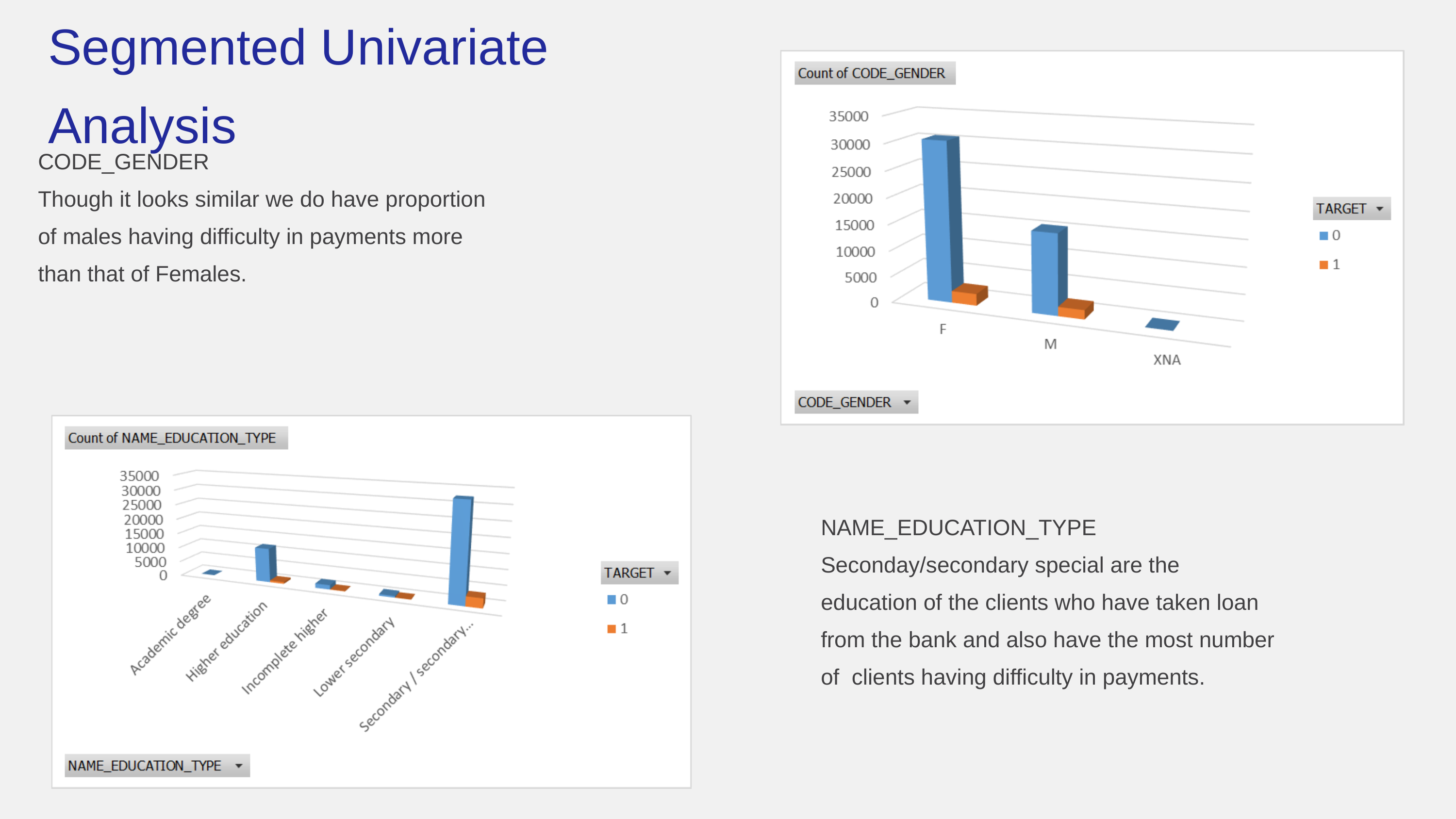

Segmented Univariate  Analysis

CODE_GENDER
Though it looks similar we do have proportion of males having difficulty in payments more than that of Females.

NAME_EDUCATION_TYPE
Seconday/secondary special are the education of the clients who have taken loan from the bank and also have the most number of  clients having difficulty in payments.